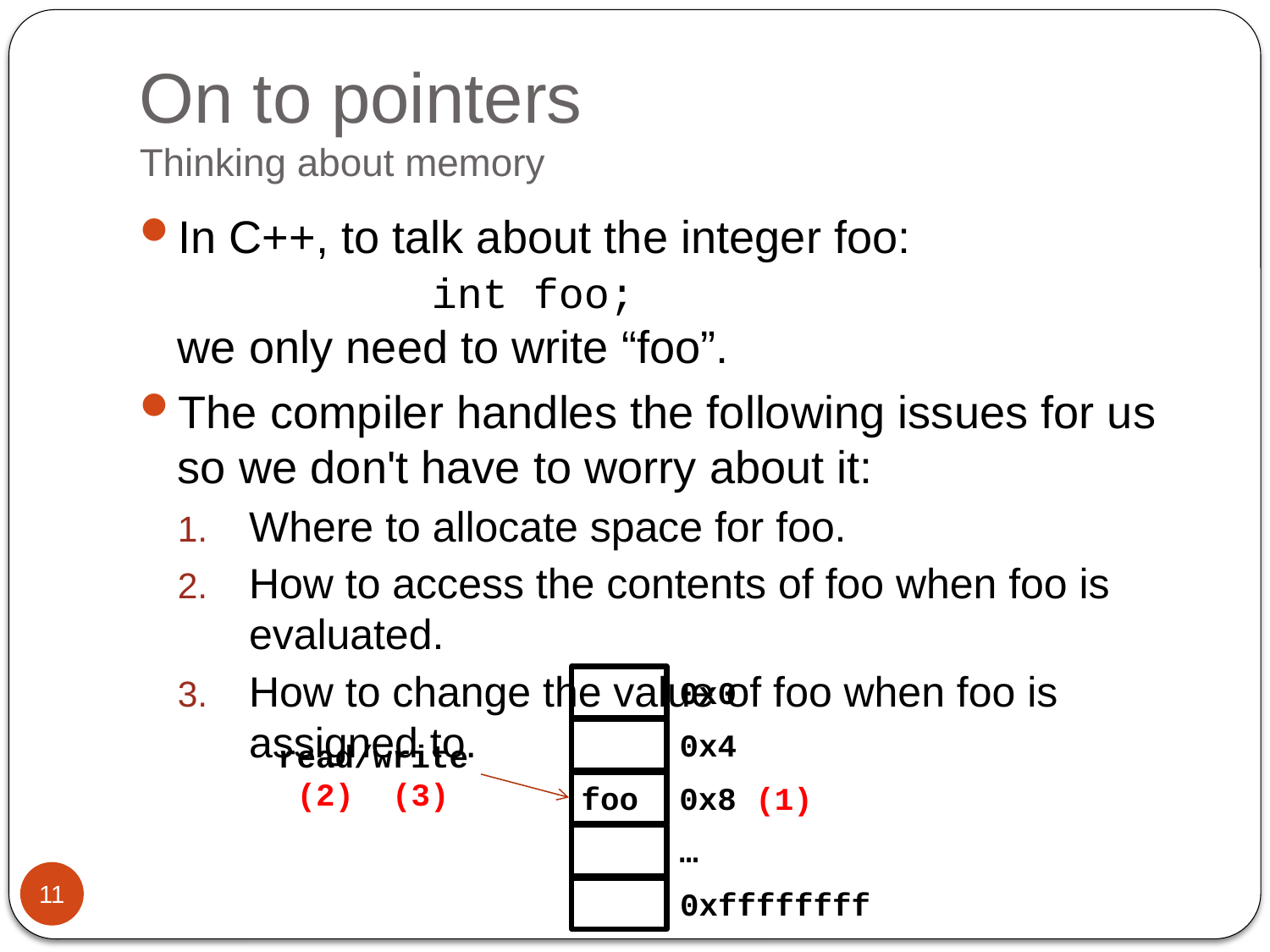

# On to pointers Thinking about memory
In C++, to talk about the integer foo:
		int foo;
we only need to write “foo”.
The compiler handles the following issues for us so we don't have to worry about it:
Where to allocate space for foo.
How to access the contents of foo when foo is evaluated.
How to change the value of foo when foo is assigned to.

0x0

0x4
read/write
 (2)  (3)
foo

0x8 (1)

…

0xffffffff
11